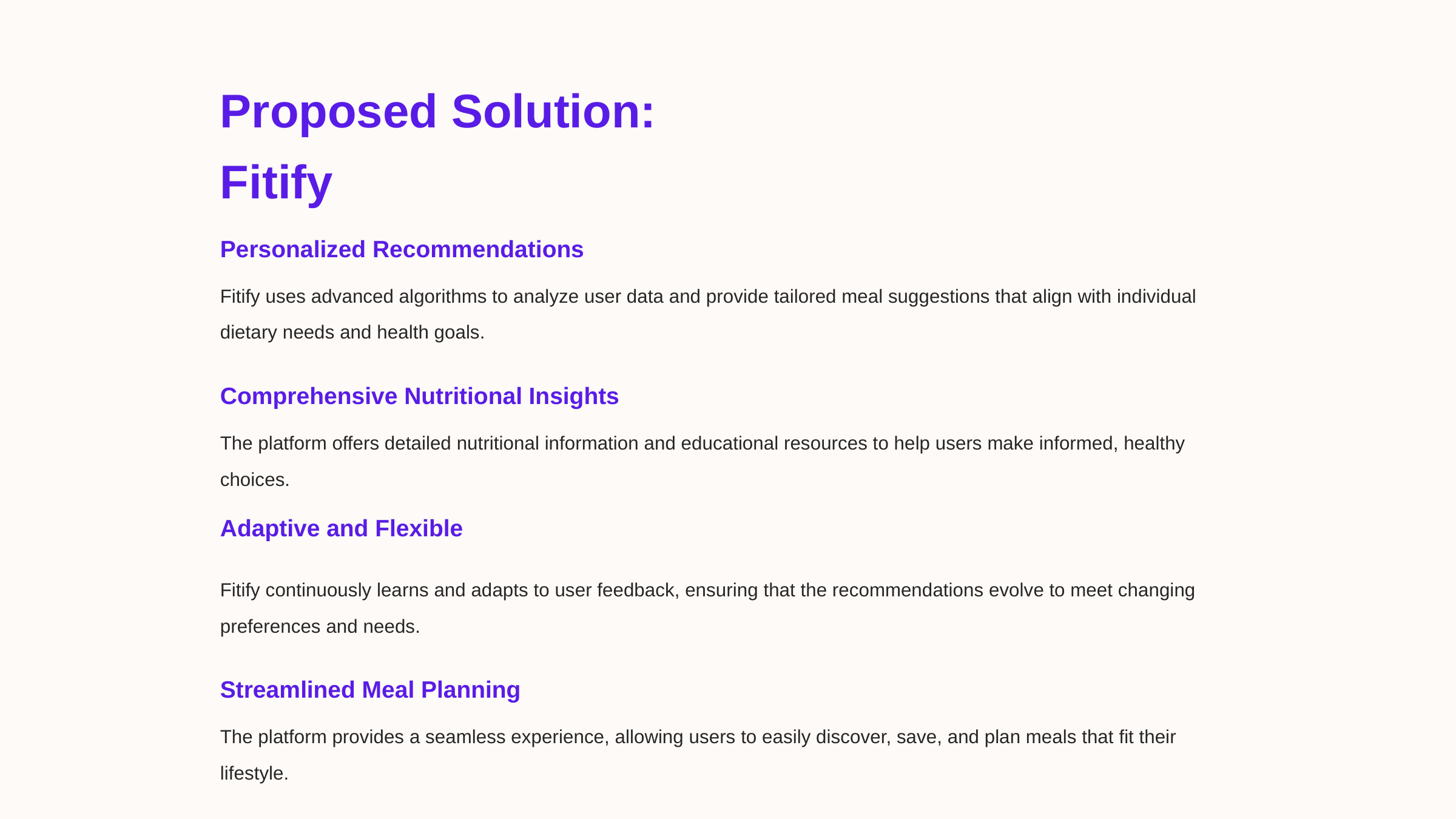

Proposed Solution: Fitify
Personalized Recommendations
Fitify uses advanced algorithms to analyze user data and provide tailored meal suggestions that align with individual dietary needs and health goals.
Comprehensive Nutritional Insights
The platform offers detailed nutritional information and educational resources to help users make informed, healthy choices.
Adaptive and Flexible
Fitify continuously learns and adapts to user feedback, ensuring that the recommendations evolve to meet changing preferences and needs.
Streamlined Meal Planning
The platform provides a seamless experience, allowing users to easily discover, save, and plan meals that fit their lifestyle.